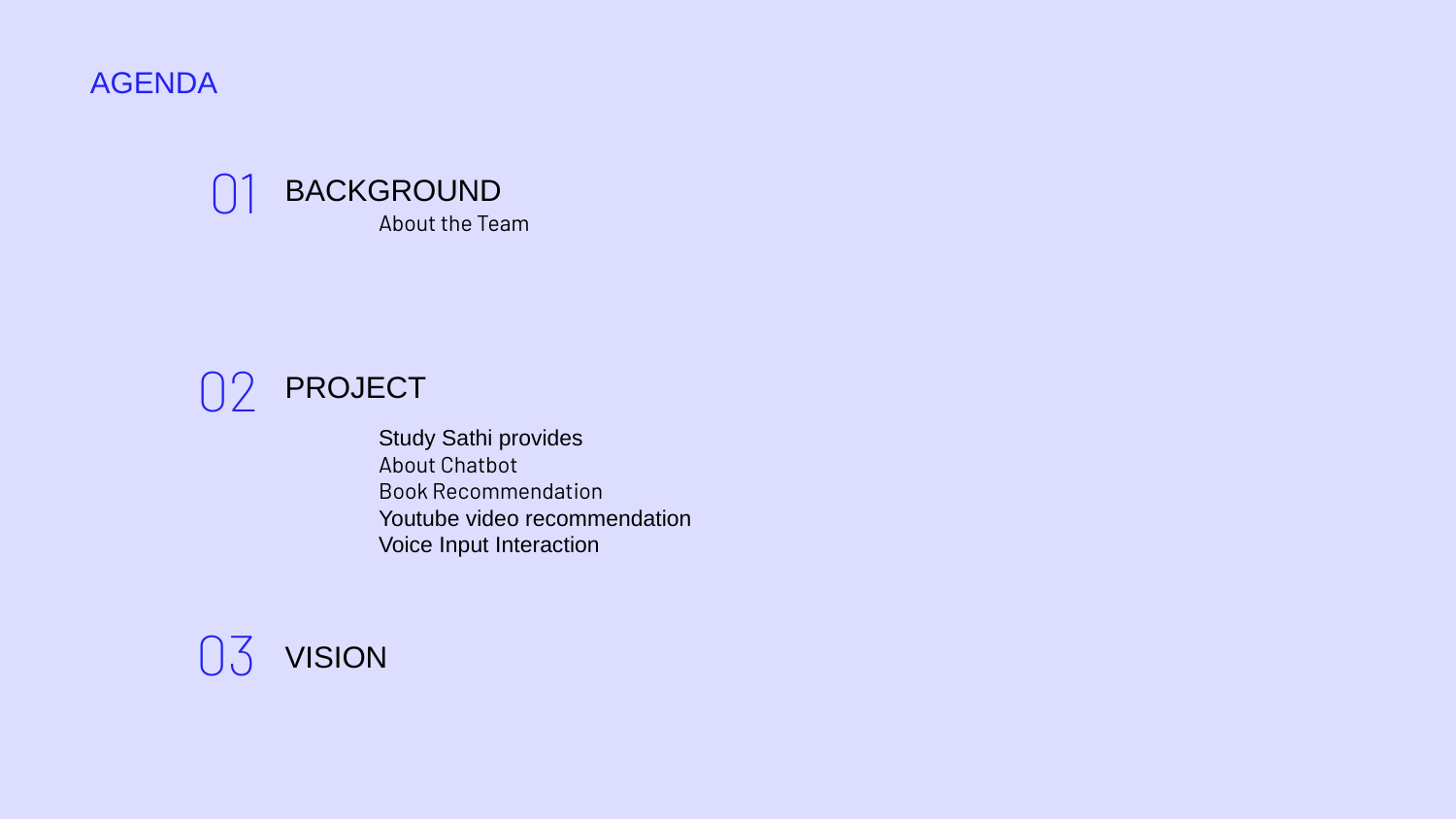

AGENDA
BACKGROUND
01
About the Team

PROJECT
02
Study Sathi provides
About Chatbot
Book Recommendation
Youtube video recommendation
Voice Input Interaction

03
VISION